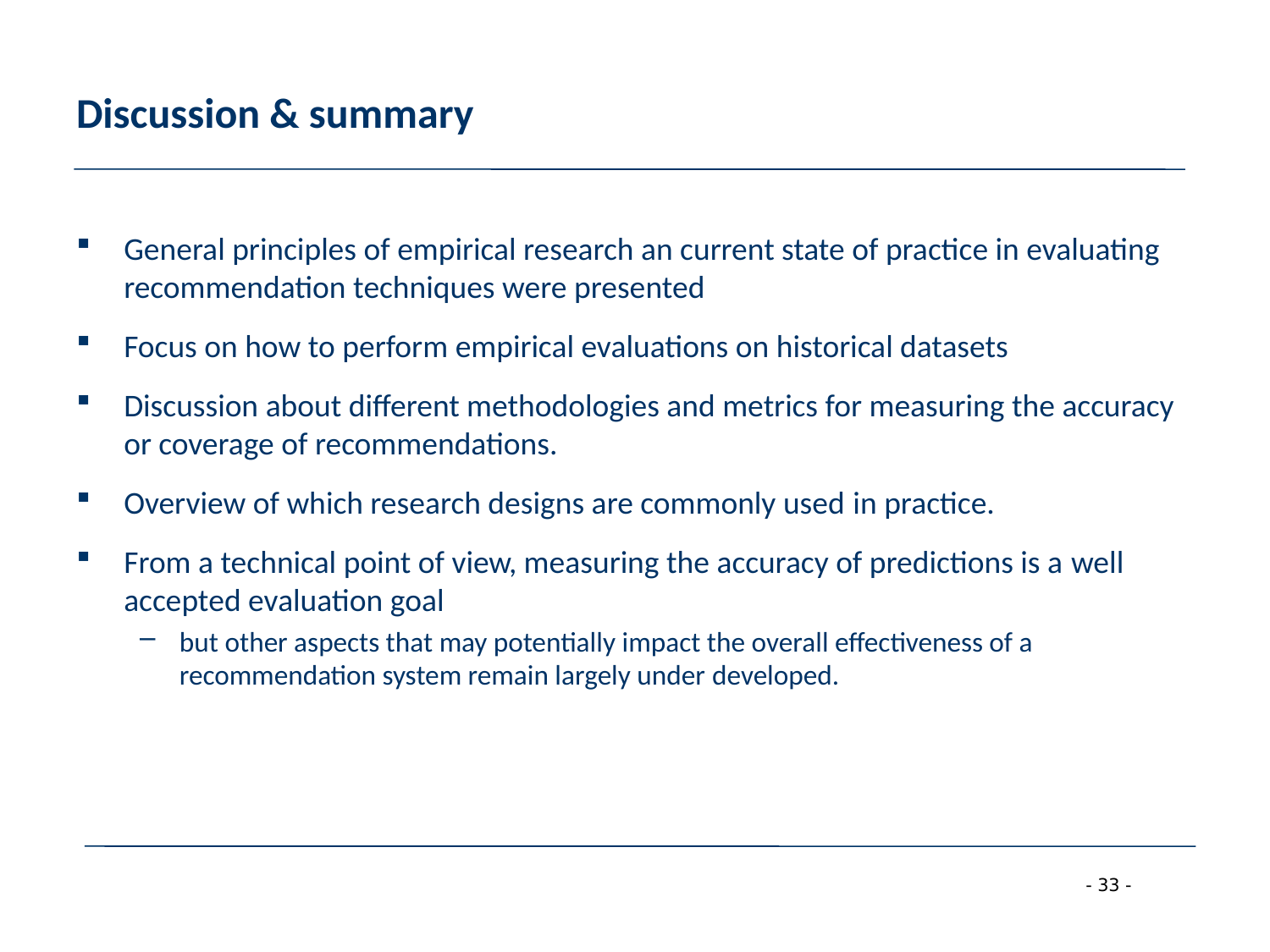

# Discussion & summary
General principles of empirical research an current state of practice in evaluating recommendation techniques were presented
Focus on how to perform empirical evaluations on historical datasets
Discussion about different methodologies and metrics for measuring the accuracy or coverage of recommendations.
Overview of which research designs are commonly used in practice.
From a technical point of view, measuring the accuracy of predictions is a well accepted evaluation goal
but other aspects that may potentially impact the overall effectiveness of a recommendation system remain largely under developed.